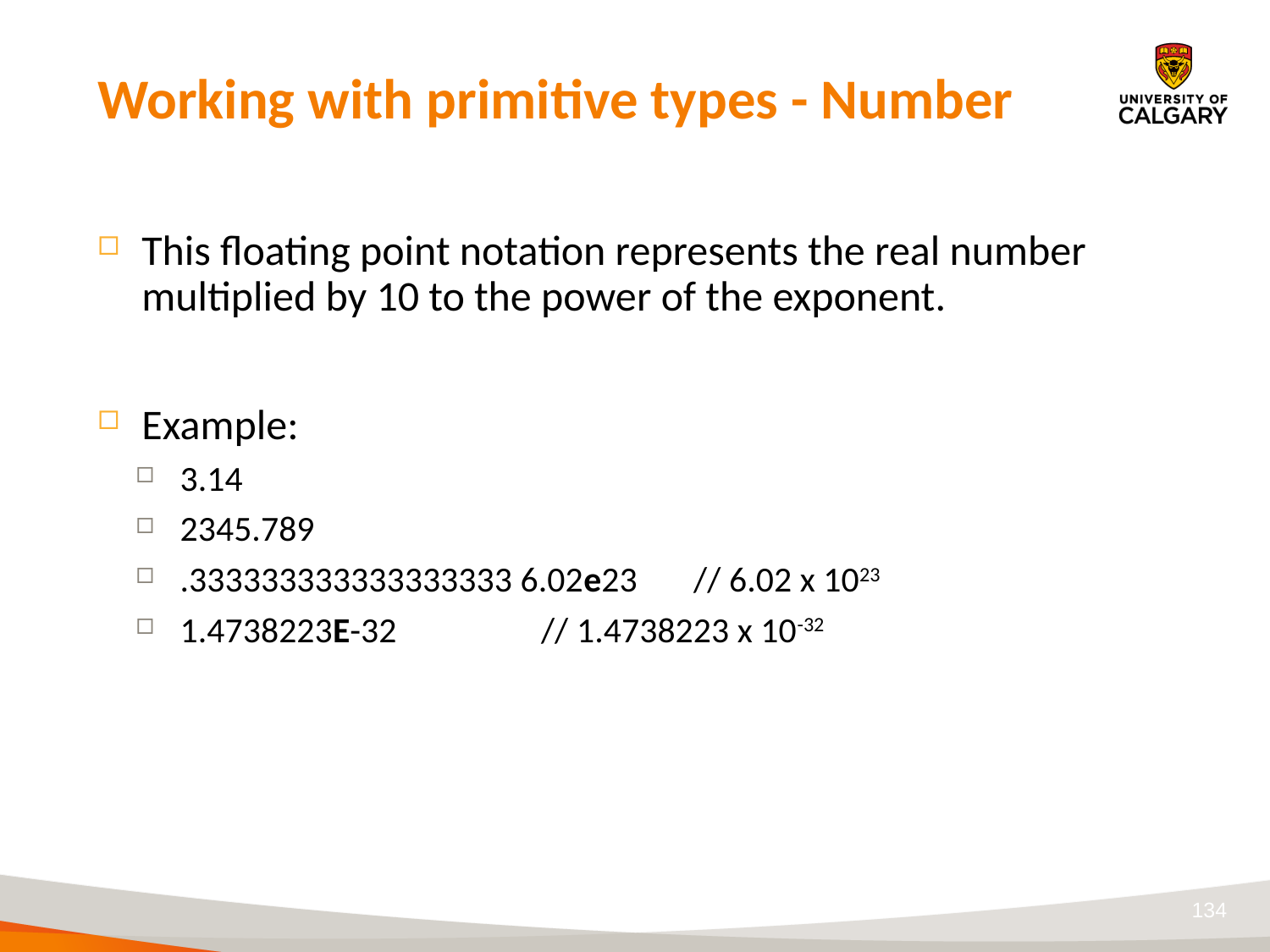

# Working with primitive types - Number
This floating point notation represents the real number multiplied by 10 to the power of the exponent.

Example:
3.14
2345.789
.333333333333333333 6.02e23       // 6.02 x 1023
1.4738223E-32                  // 1.4738223 x 10-32

134